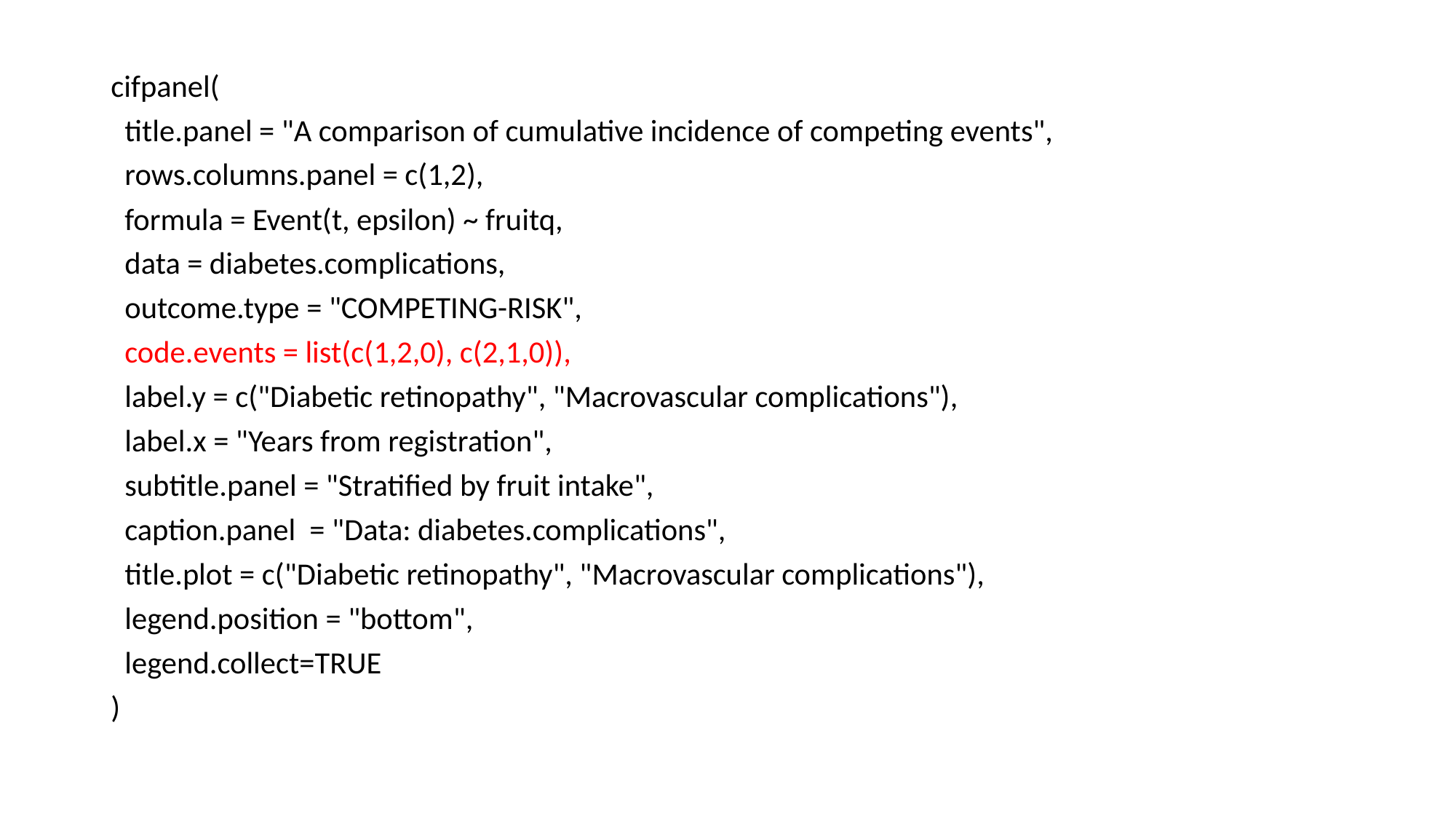

cifpanel(
  title.panel = "A comparison of cumulative incidence of competing events",
  rows.columns.panel = c(1,2),
  formula = Event(t, epsilon) ~ fruitq,
  data = diabetes.complications,
  outcome.type = "COMPETING-RISK",
  code.events = list(c(1,2,0), c(2,1,0)),
  label.y = c("Diabetic retinopathy", "Macrovascular complications"),
  label.x = "Years from registration",
  subtitle.panel = "Stratified by fruit intake",
  caption.panel  = "Data: diabetes.complications",
  title.plot = c("Diabetic retinopathy", "Macrovascular complications"),
  legend.position = "bottom",
  legend.collect=TRUE
)